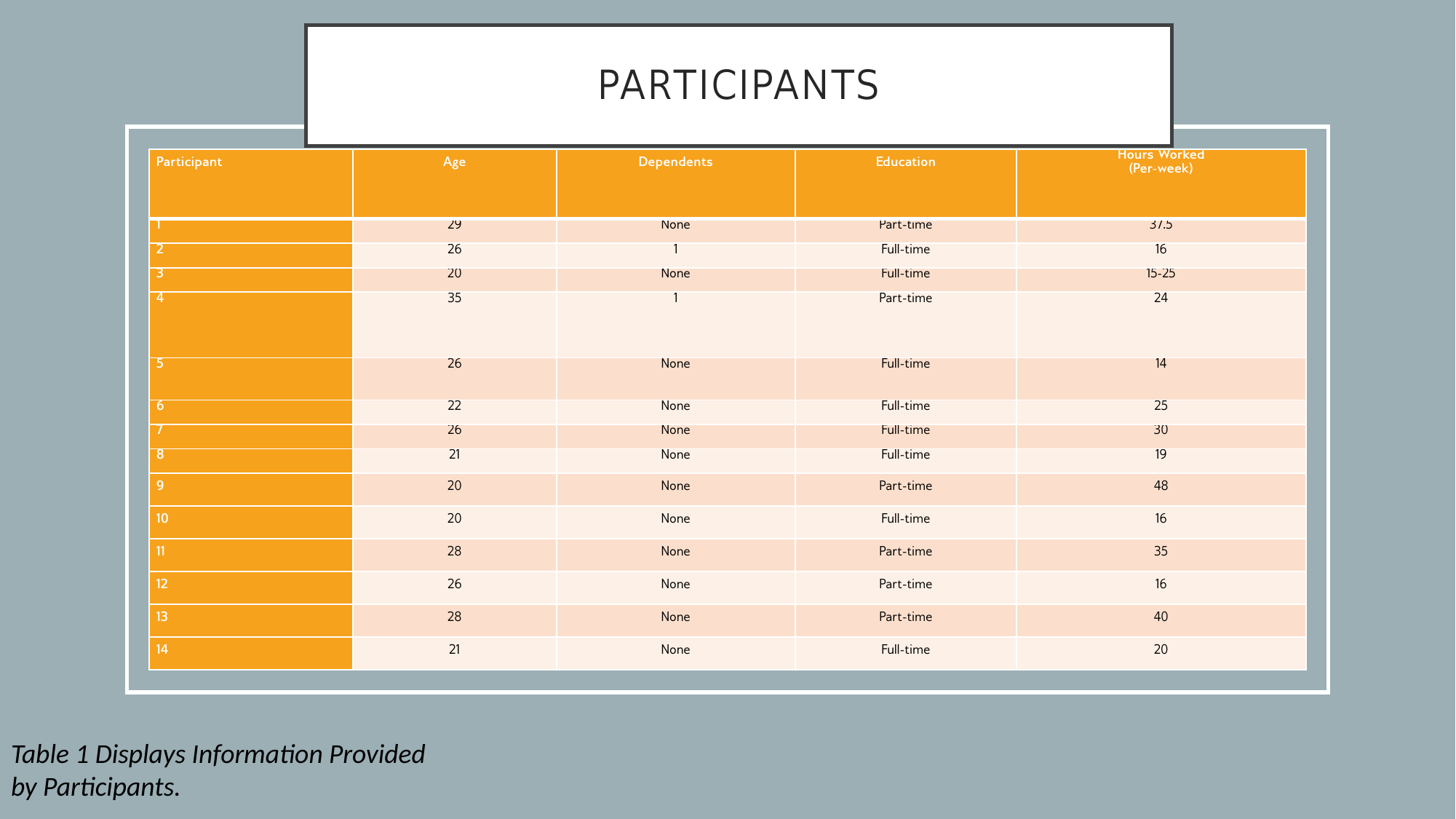

# Participants

| Participant | Age | Dependents | Education | Hours Worked (Per-week) |
| --- | --- | --- | --- | --- |
| 1 | 29 | None | Part-time | 37.5 |
| 2 | 26 | 1 | Full-time | 16 |
| 3 | 20 | None | Full-time | 15-25 |
| 4 | 35 | 1 | Part-time | 24 |
| 5 | 26 | None | Full-time | 14 |
| 6 | 22 | None | Full-time | 25 |
| 7 | 26 | None | Full-time | 30 |
| 8 | 21 | None | Full-time | 19 |
| 9 | 20 | None | Part-time | 48 |
| 10 | 20 | None | Full-time | 16 |
| 11 | 28 | None | Part-time | 35 |
| 12 | 26 | None | Part-time | 16 |
| 13 | 28 | None | Part-time | 40 |
| 14 | 21 | None | Full-time | 20 |
Table 1 Displays Information Provided by Participants.